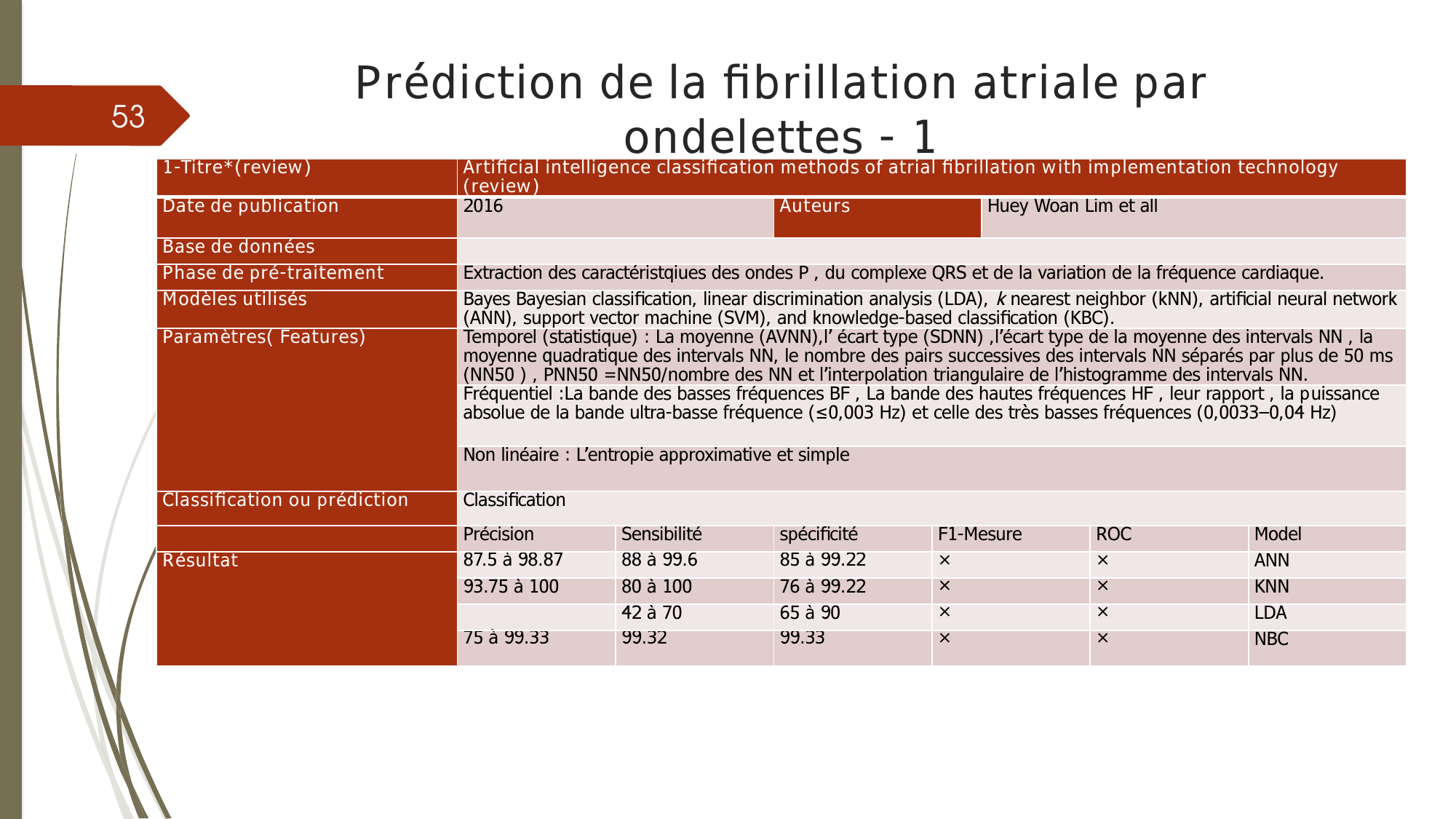

# Prédiction de la fibrillation atriale par ondelettes - 1
53
| 1-Titre\*(review) | Artificial intelligence classification methods of atrial fibrillation with implementation technology (review) |  |  |  |  |  |  |
| --- | --- | --- | --- | --- | --- | --- | --- |
| Date de publication | 2016 |  | Auteurs |  | Huey Woan Lim et all |  |  |
| Base de données |  |  |  |  |  |  |  |
| Phase de pré-traitement | Extraction des caractéristqiues des ondes P , du complexe QRS et de la variation de la fréquence cardiaque. |  |  |  |  |  |  |
| Modèles utilisés | Bayes Bayesian classification, linear discrimination analysis (LDA), k nearest neighbor (kNN), artificial neural network (ANN), support vector machine (SVM), and knowledge-based classification (KBC). |  |  |  |  |  |  |
| Paramètres( Features) | Temporel (statistique) : La moyenne (AVNN),l’ écart type (SDNN) ,l’écart type de la moyenne des intervals NN , la moyenne quadratique des intervals NN, le nombre des pairs successives des intervals NN séparés par plus de 50 ms (NN50 ) , PNN50 =NN50/nombre des NN et l’interpolation triangulaire de l’histogramme des intervals NN. |  |  |  |  |  |  |
|  | Fréquentiel :La bande des basses fréquences BF , La bande des hautes fréquences HF , leur rapport , la puissance absolue de la bande ultra-basse fréquence (≤0,003 Hz) et celle des très basses fréquences (0,0033–0,04 Hz) |  |  |  |  |  |  |
|  | Non linéaire : L’entropie approximative et simple |  |  |  |  |  |  |
| Classification ou prédiction | Classification |  |  |  |  |  |  |
|  | Précision | Sensibilité | spécificité | F1-Mesure |  | ROC | Model |
| Résultat | 87.5 à 98.87 | 88 à 99.6 | 85 à 99.22 | × |  | × | ANN |
|  | 93.75 à 100 | 80 à 100 | 76 à 99.22 | × |  | × | KNN |
|  |  | 42 à 70 | 65 à 90 | × |  | × | LDA |
|  | 75 à 99.33 | 99.32 | 99.33 | × |  | × | NBC |